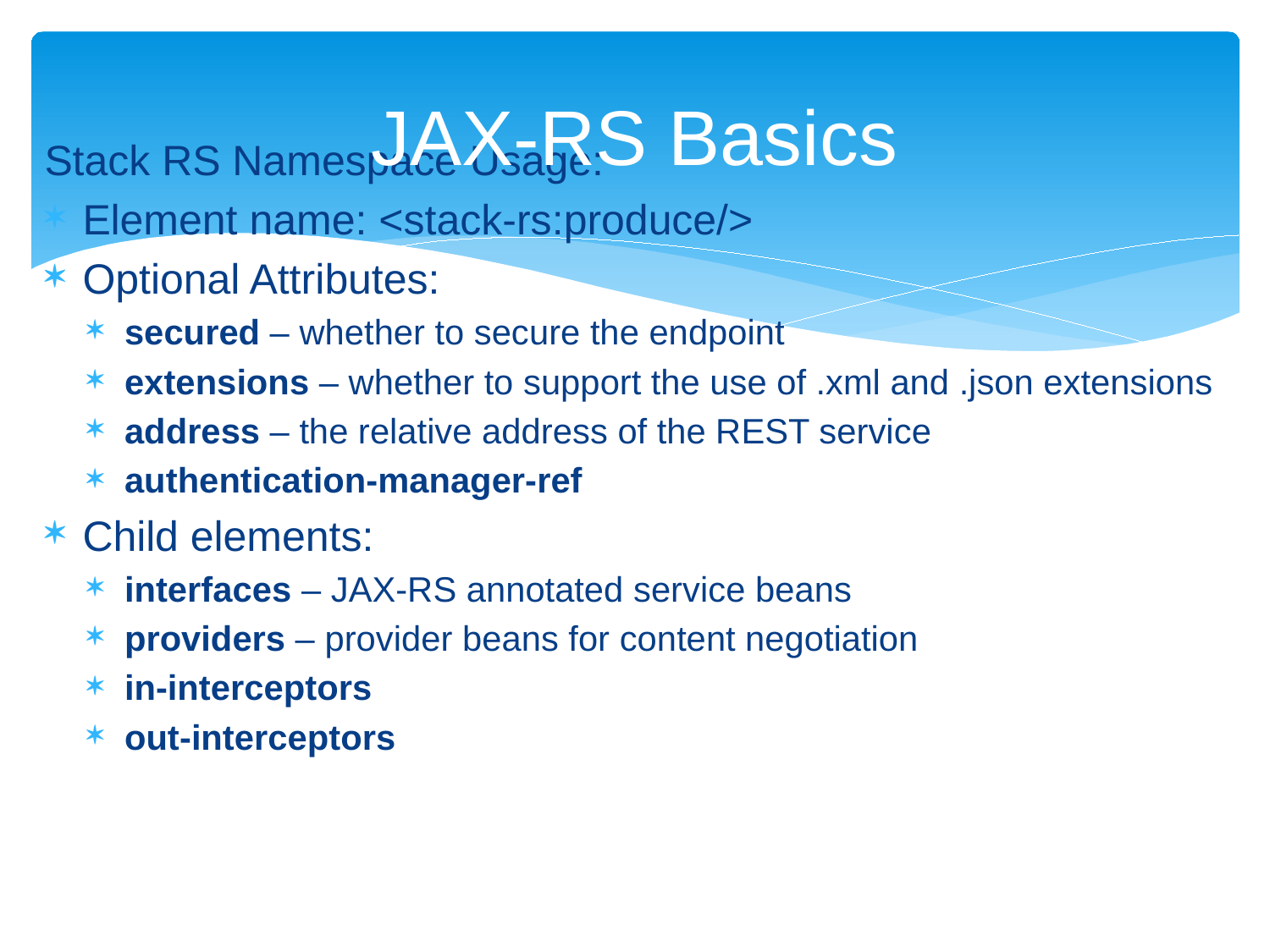

# JAX-RS Basics
Stack RS Namespace Usage:
Element name: <stack-rs:produce/>
Optional Attributes:
secured – whether to secure the endpoint
extensions – whether to support the use of .xml and .json extensions
address – the relative address of the REST service
authentication-manager-ref
Child elements:
interfaces – JAX-RS annotated service beans
providers – provider beans for content negotiation
in-interceptors
out-interceptors